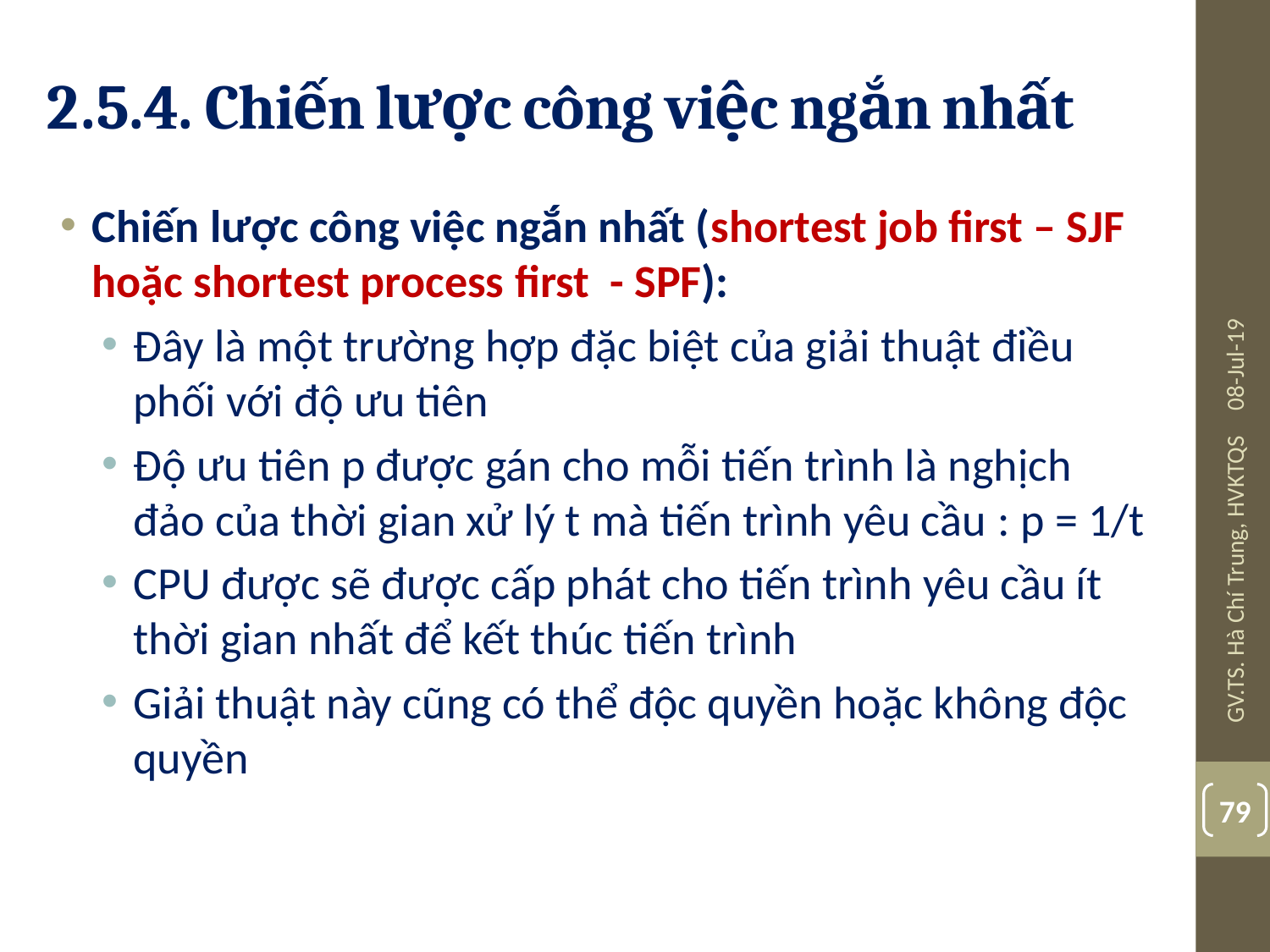

# 2.5.4. Chiến lược công việc ngắn nhất
Chiến lược công việc ngắn nhất (shortest job first – SJF hoặc shortest process first  - SPF):
Đây là một trường hợp đặc biệt của giải thuật điều phối với độ ưu tiên
Độ ưu tiên p được gán cho mỗi tiến trình là nghịch đảo của thời gian xử lý t mà tiến trình yêu cầu : p = 1/t
CPU được sẽ được cấp phát cho tiến trình yêu cầu ít thời gian nhất để kết thúc tiến trình
Giải thuật này cũng có thể độc quyền hoặc không độc quyền

08-Jul-19
GV.TS. Hà Chí Trung, HVKTQS
79